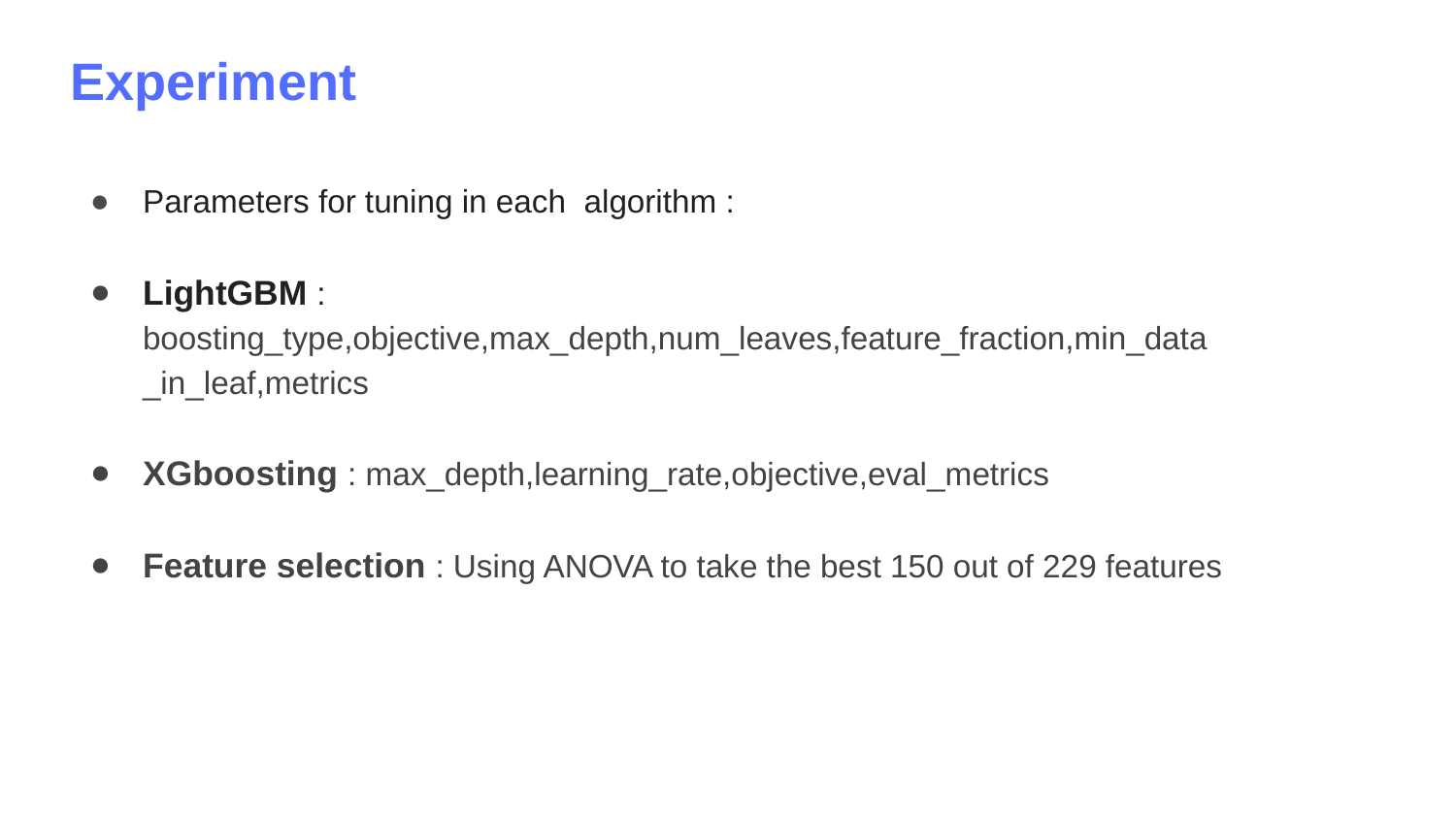

Experiment
Parameters for tuning in each  algorithm :

LightGBM : boosting_type,objective,max_depth,num_leaves,feature_fraction,min_data_in_leaf,metrics

XGboosting : max_depth,learning_rate,objective,eval_metrics

Feature selection : Using ANOVA to take the best 150 out of 229 features